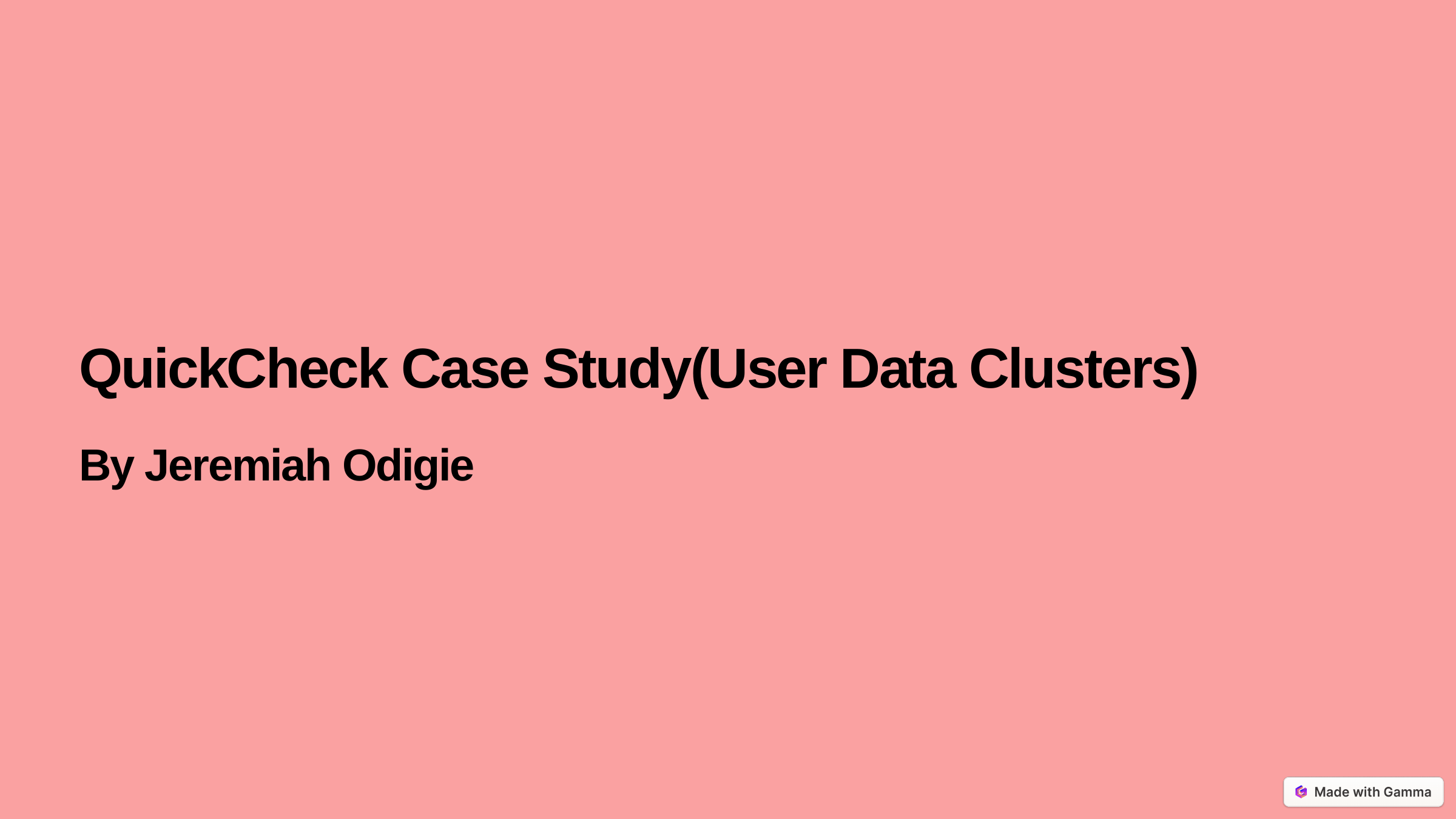

QuickCheck Case Study(User Data Clusters)
By Jeremiah Odigie